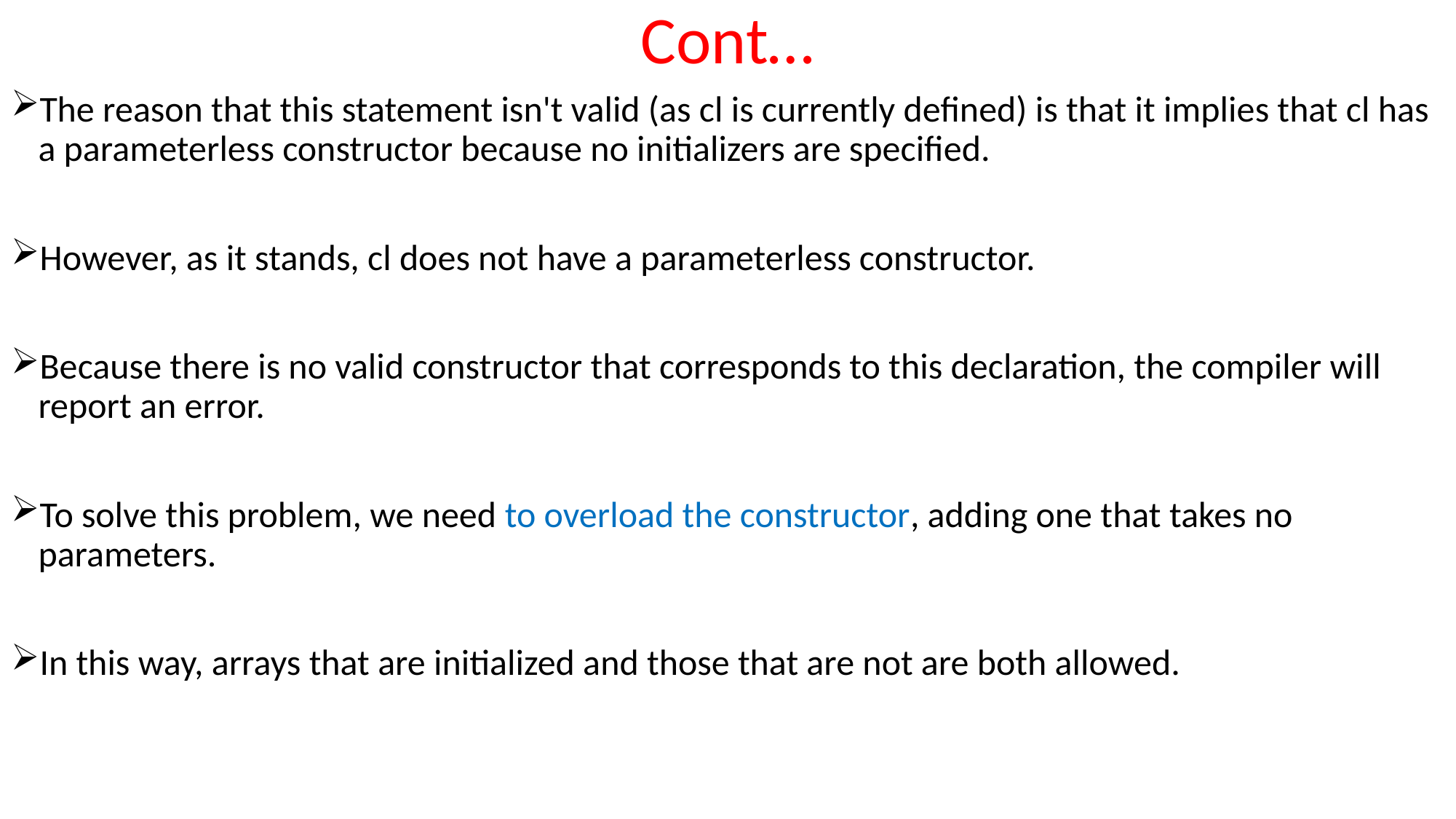

# Cont…
The reason that this statement isn't valid (as cl is currently defined) is that it implies that cl has a parameterless constructor because no initializers are specified.

However, as it stands, cl does not have a parameterless constructor.

Because there is no valid constructor that corresponds to this declaration, the compiler will report an error.

To solve this problem, we need to overload the constructor, adding one that takes no parameters.

In this way, arrays that are initialized and those that are not are both allowed.